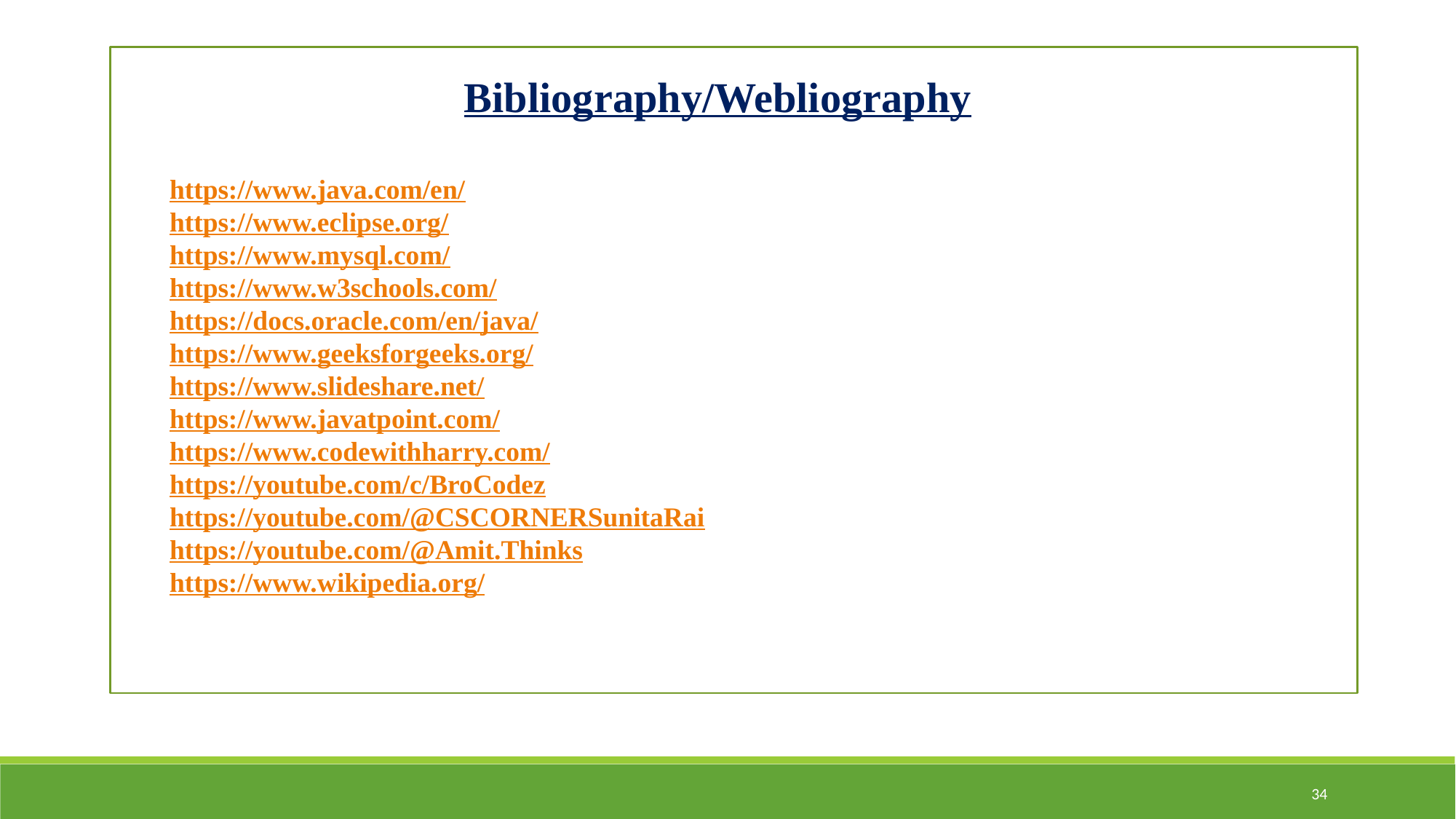

Bibliography/Webliography

https://www.java.com/en/
https://www.eclipse.org/
https://www.mysql.com/
https://www.w3schools.com/
https://docs.oracle.com/en/java/
https://www.geeksforgeeks.org/
https://www.slideshare.net/
https://www.javatpoint.com/
https://www.codewithharry.com/
https://youtube.com/c/BroCodez
https://youtube.com/@CSCORNERSunitaRai
https://youtube.com/@Amit.Thinks
https://www.wikipedia.org/

34